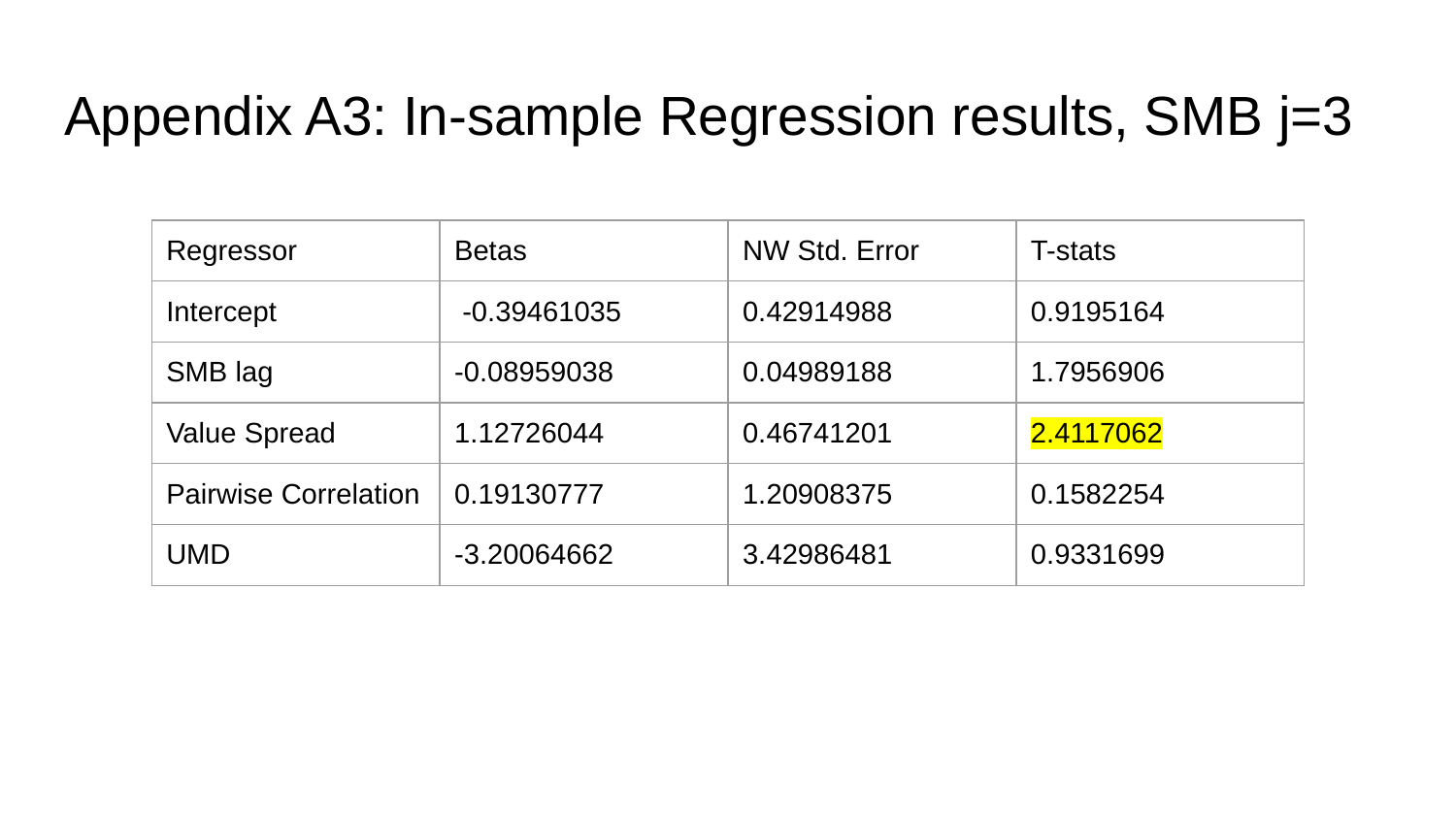

# Appendix A3: In-sample Regression results, SMB j=3
| Regressor | Betas | NW Std. Error | T-stats |
| --- | --- | --- | --- |
| Intercept | -0.39461035 | 0.42914988 | 0.9195164 |
| SMB lag | -0.08959038 | 0.04989188 | 1.7956906 |
| Value Spread | 1.12726044 | 0.46741201 | 2.4117062 |
| Pairwise Correlation | 0.19130777 | 1.20908375 | 0.1582254 |
| UMD | -3.20064662 | 3.42986481 | 0.9331699 |